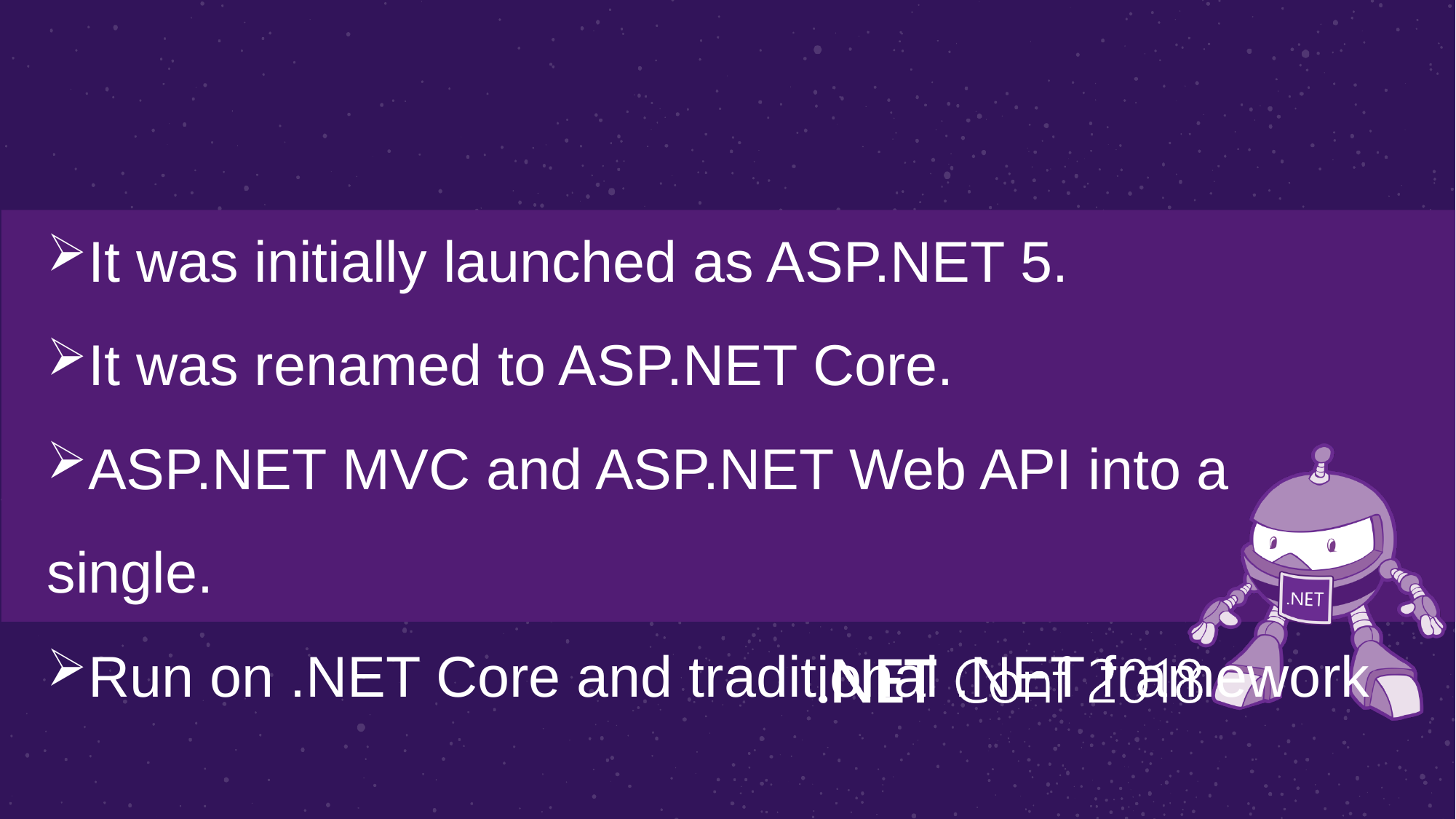

It was initially launched as ASP.NET 5.
It was renamed to ASP.NET Core.
ASP.NET MVC and ASP.NET Web API into a single.
Run on .NET Core and traditional .NET framework

.